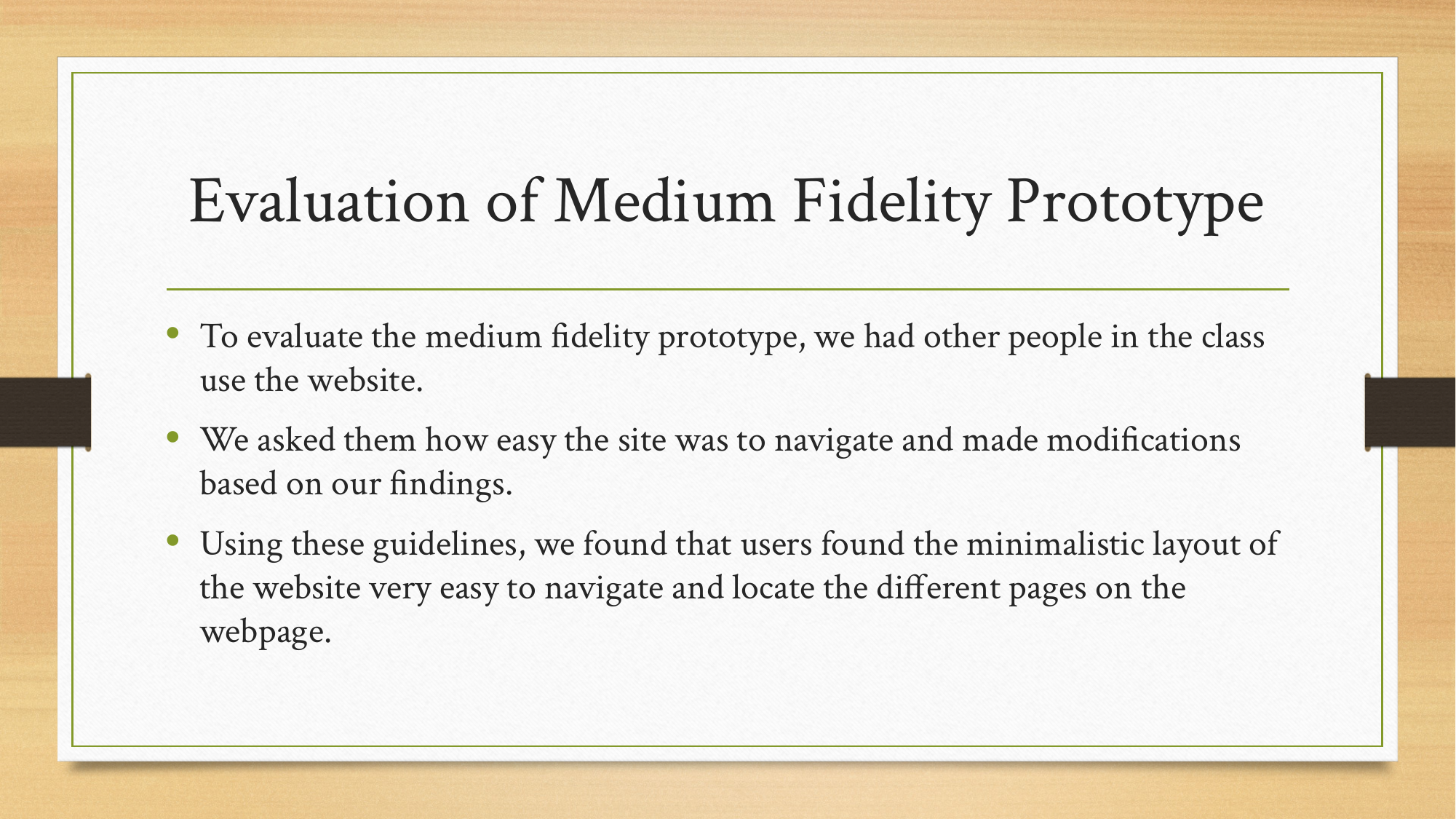

# Evaluation of Medium Fidelity Prototype
To evaluate the medium fidelity prototype, we had other people in the class use the website.
We asked them how easy the site was to navigate and made modifications based on our findings.
Using these guidelines, we found that users found the minimalistic layout of the website very easy to navigate and locate the different pages on the webpage.